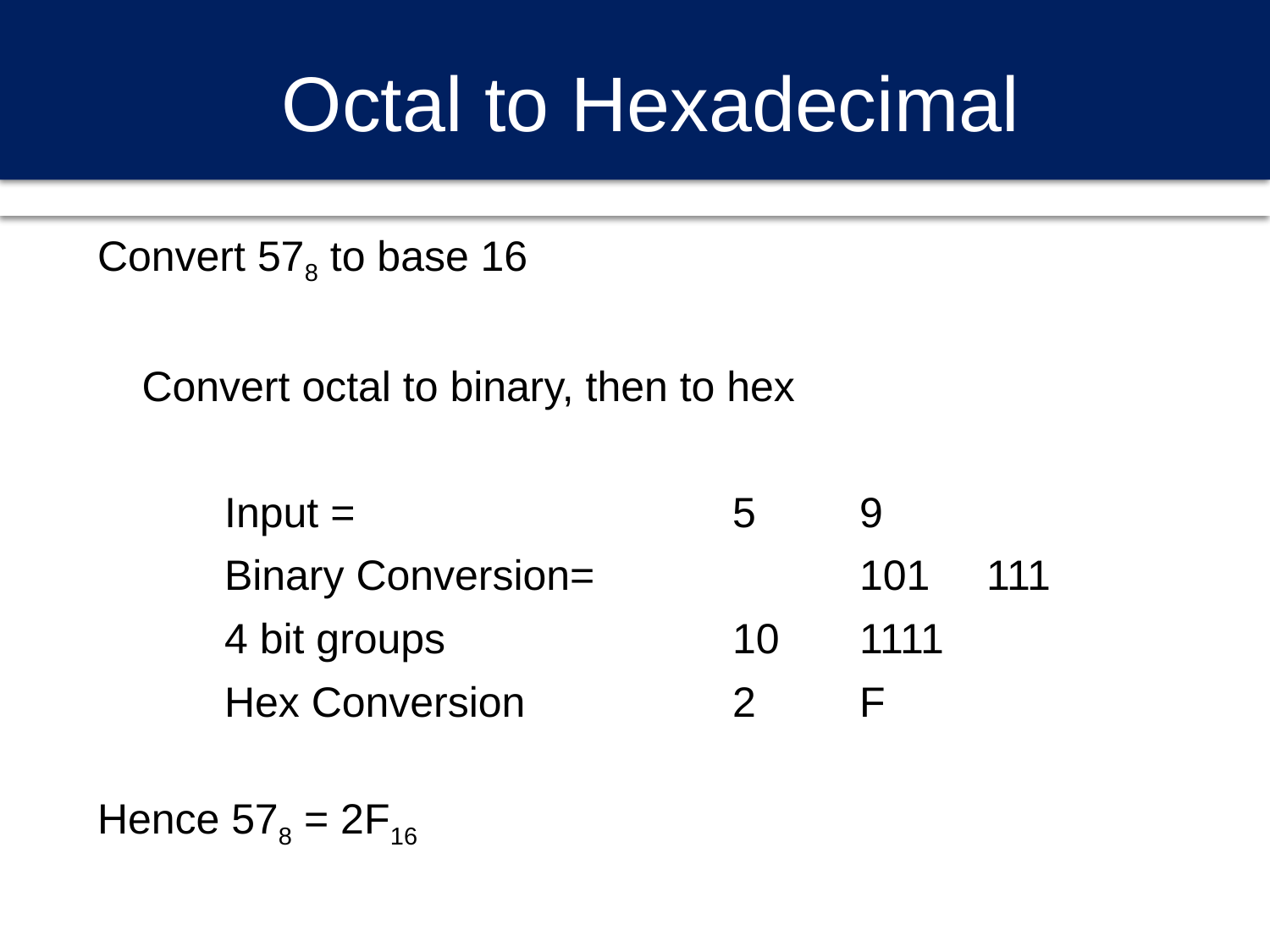

# Octal to Hexadecimal
Convert 578 to base 16

Convert octal to binary, then to hex

	Input = 		  	5	9
	Binary Conversion=  	 	101	111
	4 bit groups			10	1111
	Hex Conversion		2	F

Hence 578 = 2F16